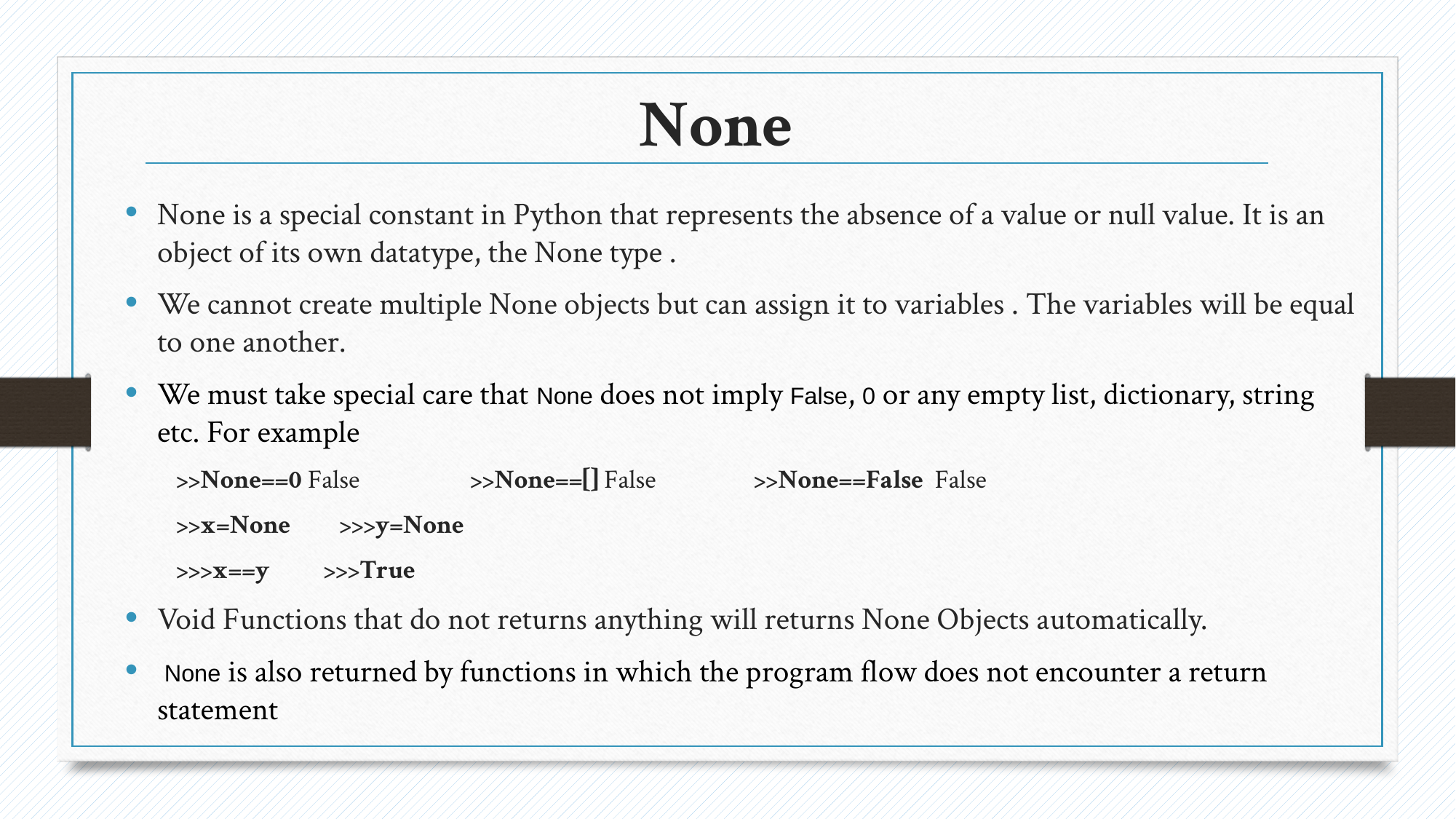

# None
None is a special constant in Python that represents the absence of a value or null value. It is an object of its own datatype, the None type .
We cannot create multiple None objects but can assign it to variables . The variables will be equal to one another.
We must take special care that None does not imply False, 0 or any empty list, dictionary, string etc. For example
>>None==0 False                   >>None==[] False                  >>None==False  False
>>x=None         >>>y=None
>>>x==y          >>>True
Void Functions that do not returns anything will returns None Objects automatically.
 None is also returned by functions in which the program flow does not encounter a return statement